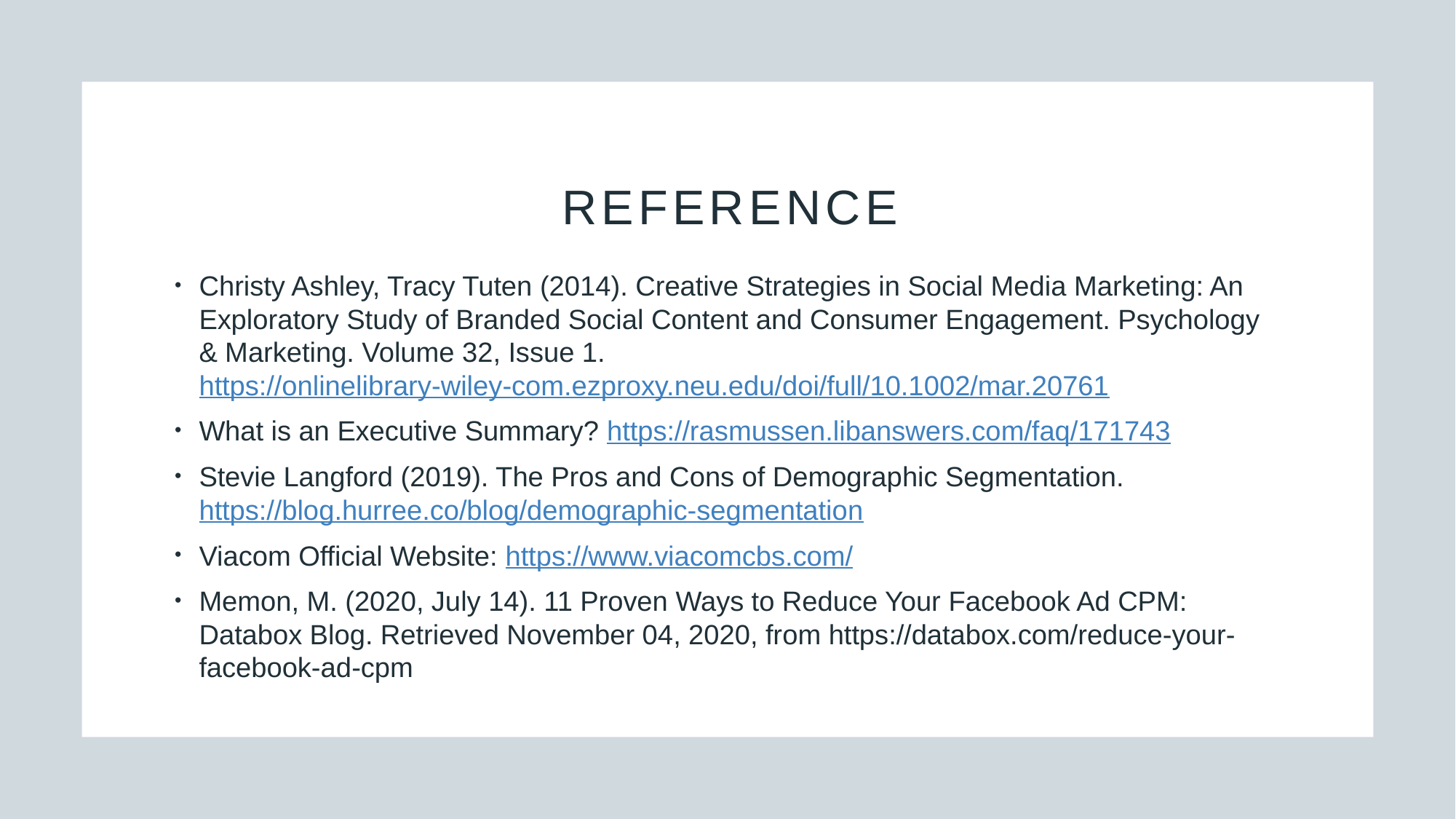

# Reference
Christy Ashley, Tracy Tuten (2014). Creative Strategies in Social Media Marketing: An Exploratory Study of Branded Social Content and Consumer Engagement. Psychology & Marketing. Volume 32, Issue 1. https://onlinelibrary-wiley-com.ezproxy.neu.edu/doi/full/10.1002/mar.20761
What is an Executive Summary? https://rasmussen.libanswers.com/faq/171743
Stevie Langford (2019). The Pros and Cons of Demographic Segmentation. https://blog.hurree.co/blog/demographic-segmentation
Viacom Official Website: https://www.viacomcbs.com/
Memon, M. (2020, July 14). 11 Proven Ways to Reduce Your Facebook Ad CPM: Databox Blog. Retrieved November 04, 2020, from https://databox.com/reduce-your-facebook-ad-cpm